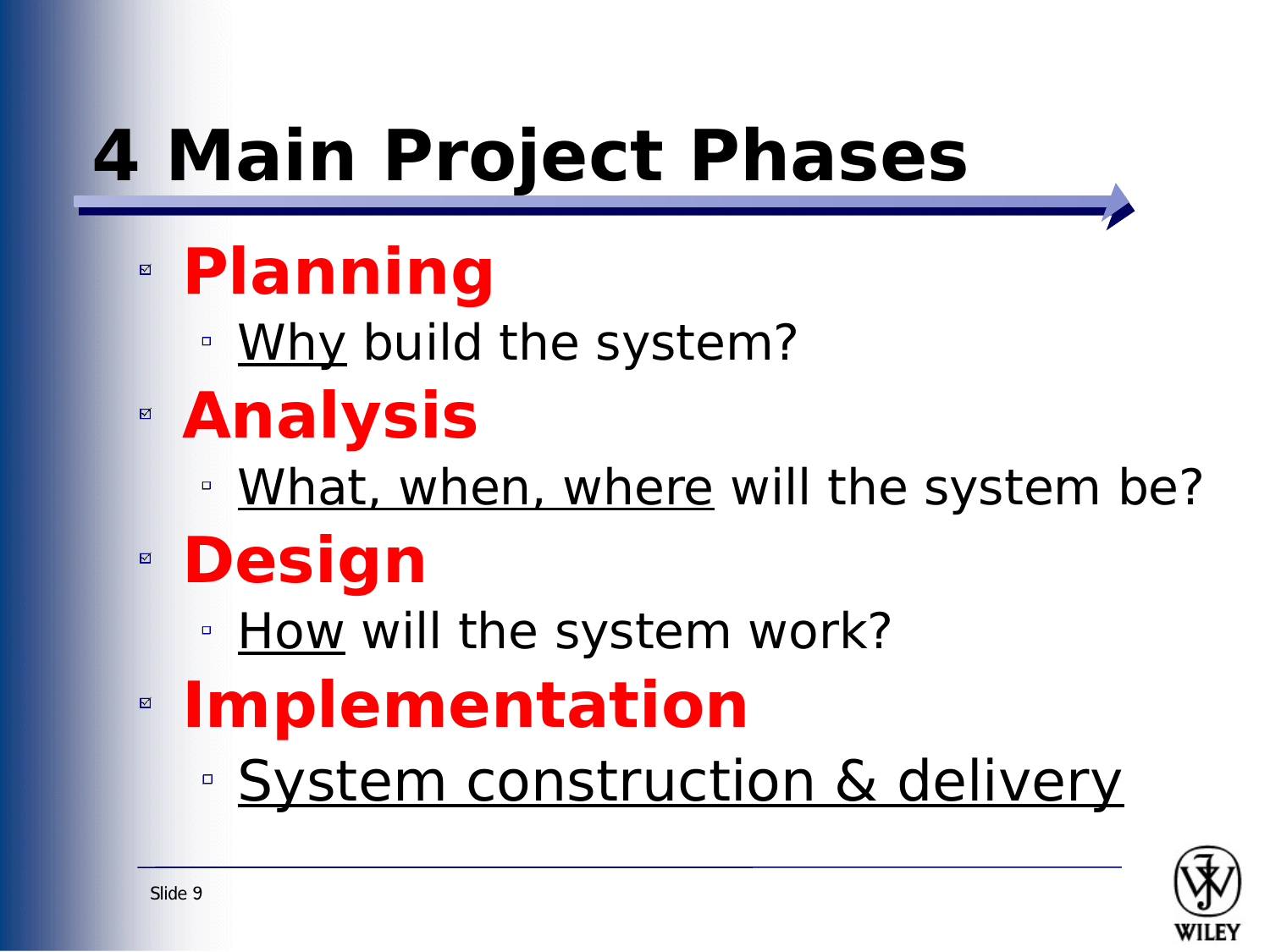

# 4 Main Project Phases
Planning
Why build the system?
Analysis
What, when, where will the system be?
Design
How will the system work?
Implementation
System construction & delivery
Slide 9